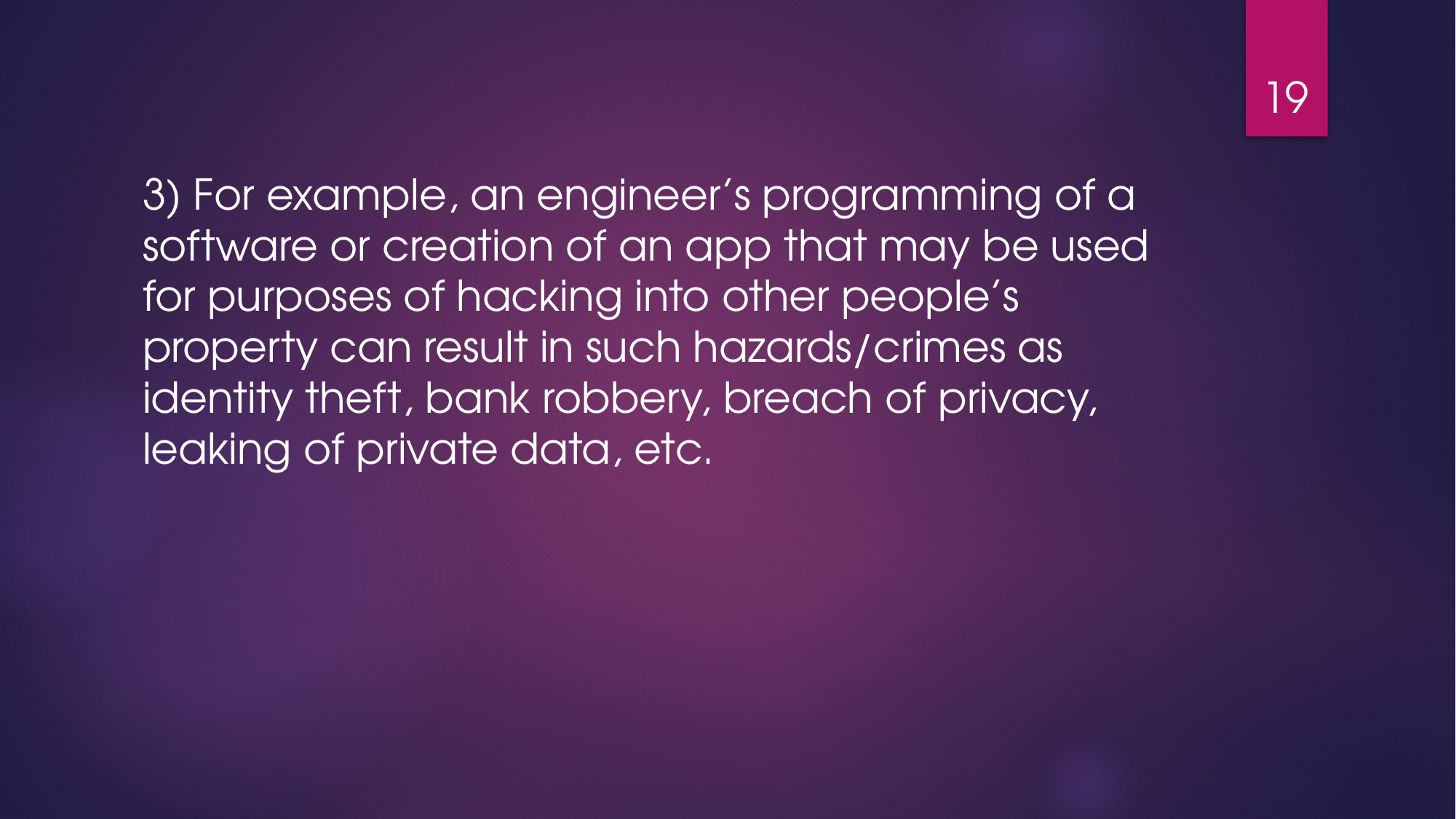

19

3) For example, an engineer’s programming of a software or creation of an app that may be used for purposes of hacking into other people’s property can result in such hazards/crimes as identity theft, bank robbery, breach of privacy, leaking of private data, etc.